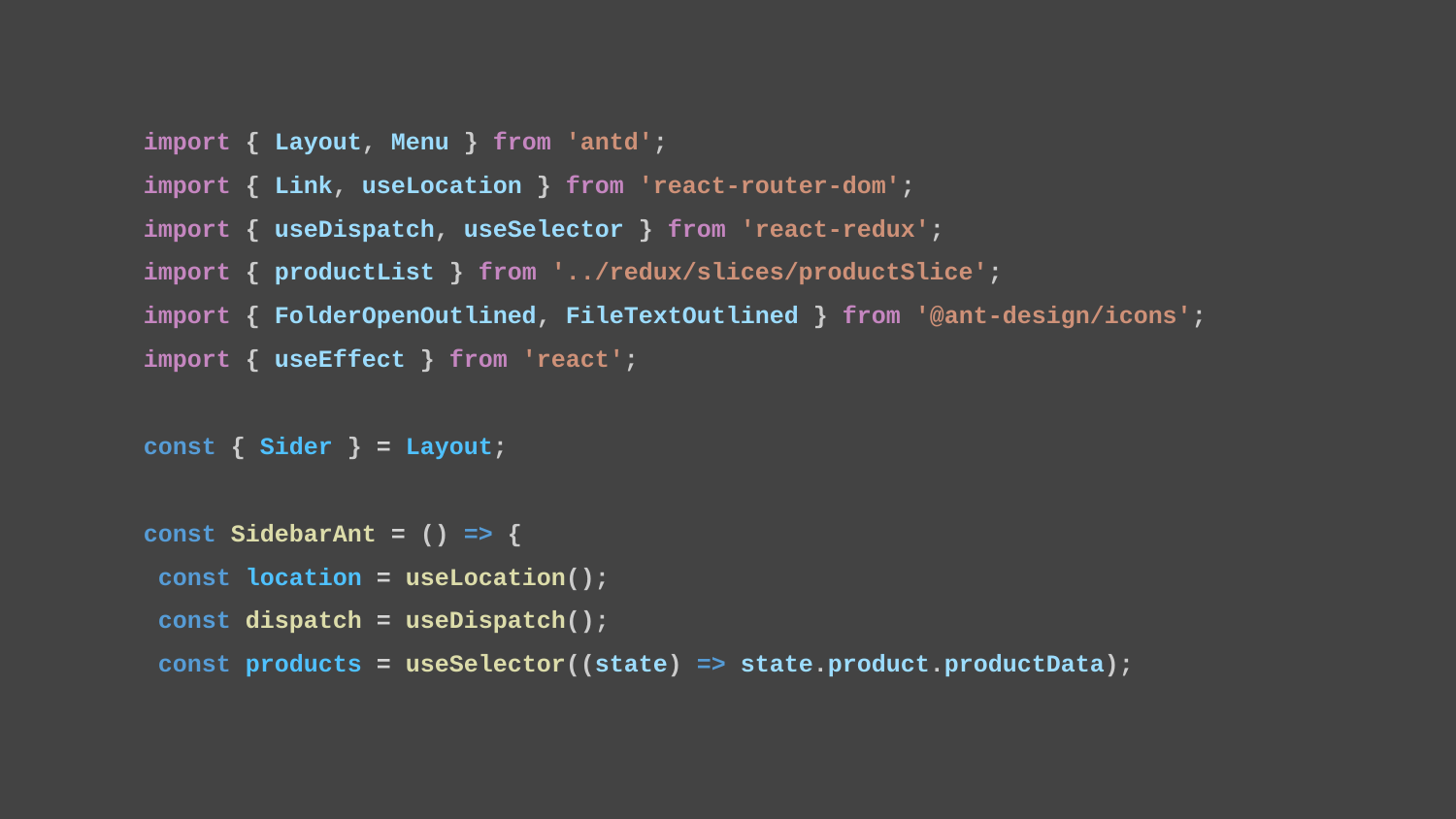

import { Layout, Menu } from 'antd';
import { Link, useLocation } from 'react-router-dom';
import { useDispatch, useSelector } from 'react-redux';
import { productList } from '../redux/slices/productSlice';
import { FolderOpenOutlined, FileTextOutlined } from '@ant-design/icons';
import { useEffect } from 'react';

const { Sider } = Layout;

const SidebarAnt = () => {
 const location = useLocation();
 const dispatch = useDispatch();
 const products = useSelector((state) => state.product.productData);